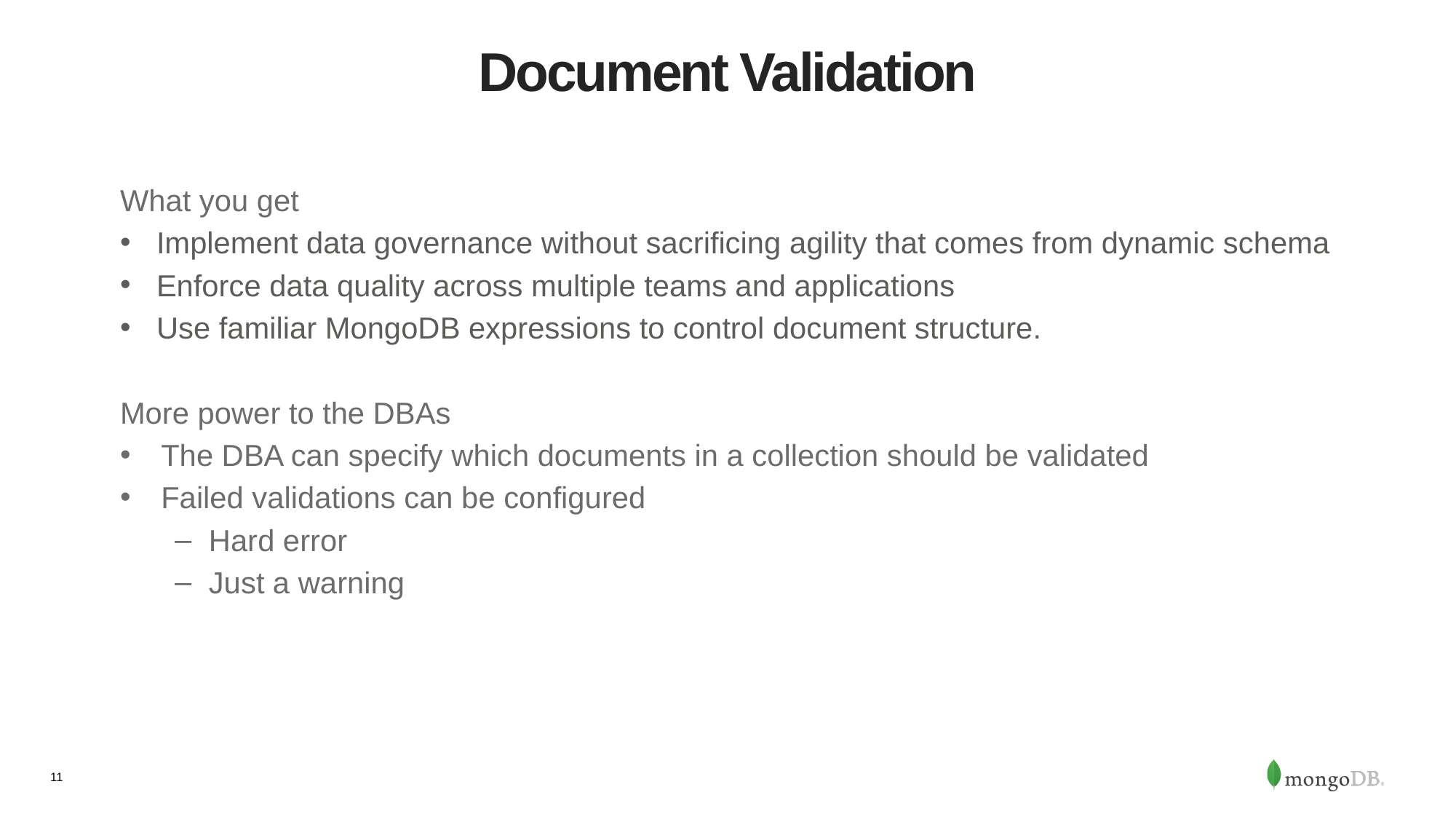

# Document Validation
What you get
Implement data governance without sacrificing agility that comes from dynamic schema
Enforce data quality across multiple teams and applications
Use familiar MongoDB expressions to control document structure.

More power to the DBAs
The DBA can specify which documents in a collection should be validated
Failed validations can be configured
Hard error
Just a warning